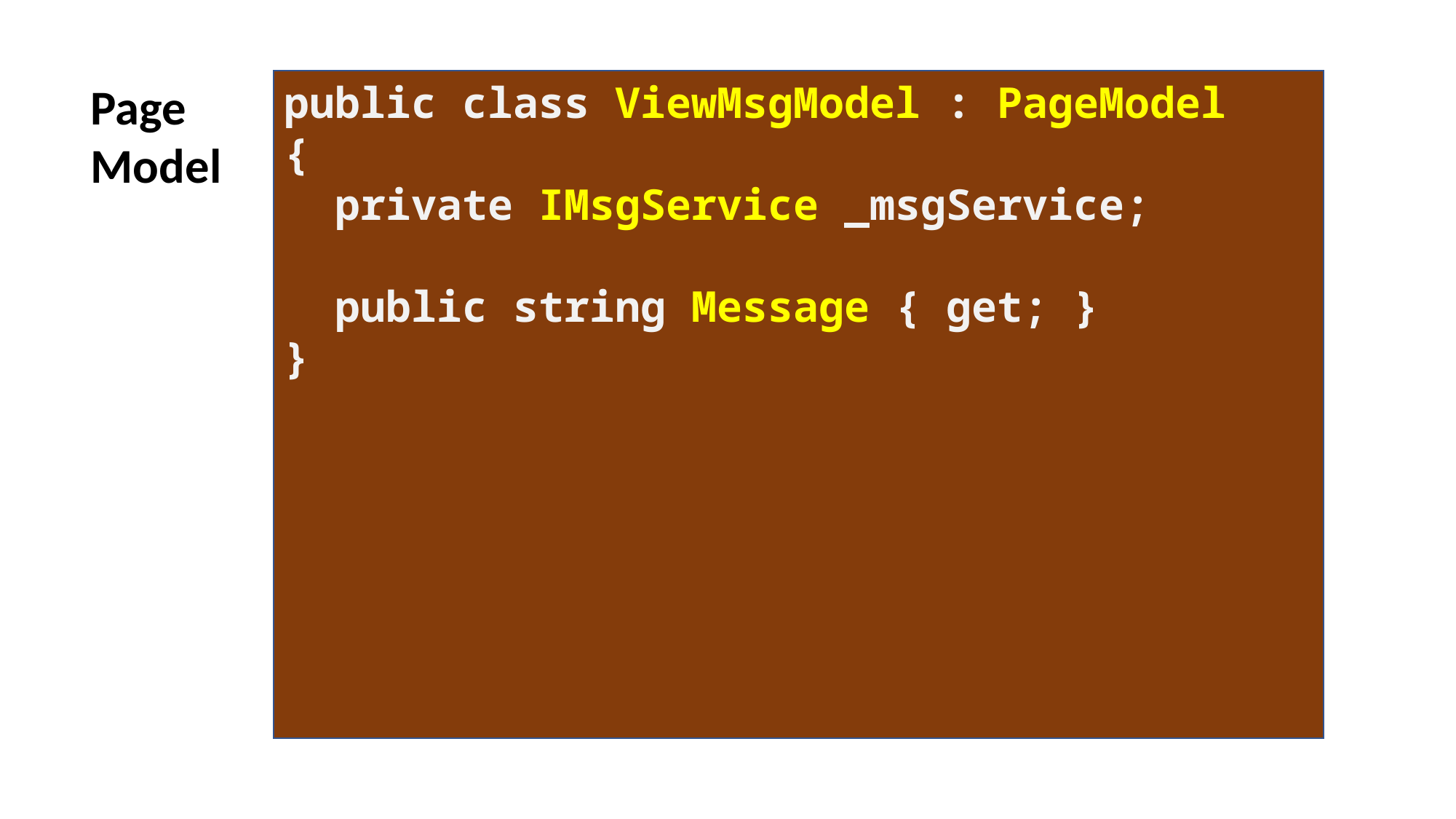

Page
Model
public class ViewMsgModel : PageModel
{
  private IMsgService _msgService;

  public string Message { get; }
}